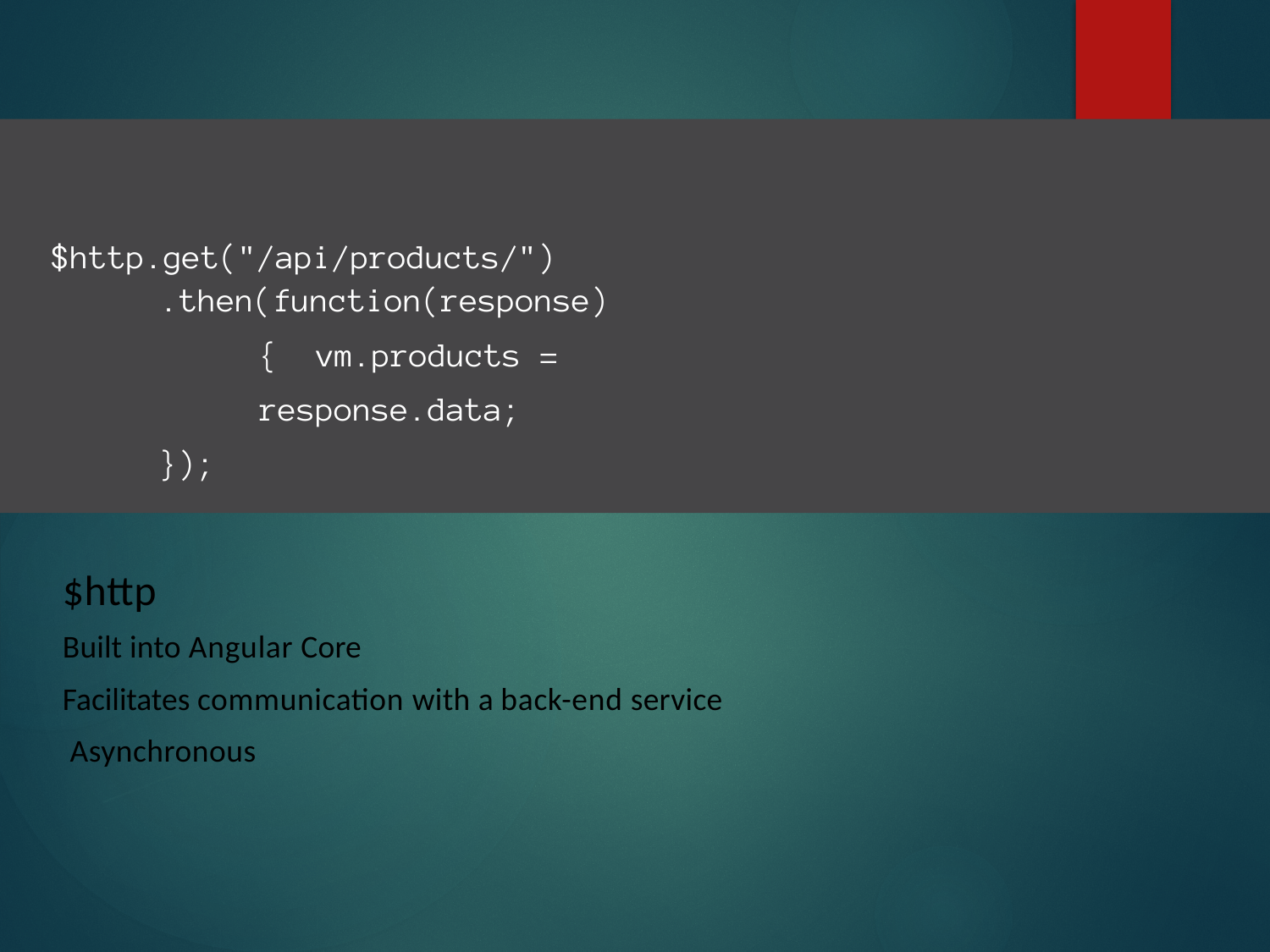

# $http.get("/api/products/")
.then(function(response) {  vm.products = response.data;
});
$http
Built into Angular Core
Facilitates communication with a back-end service  Asynchronous